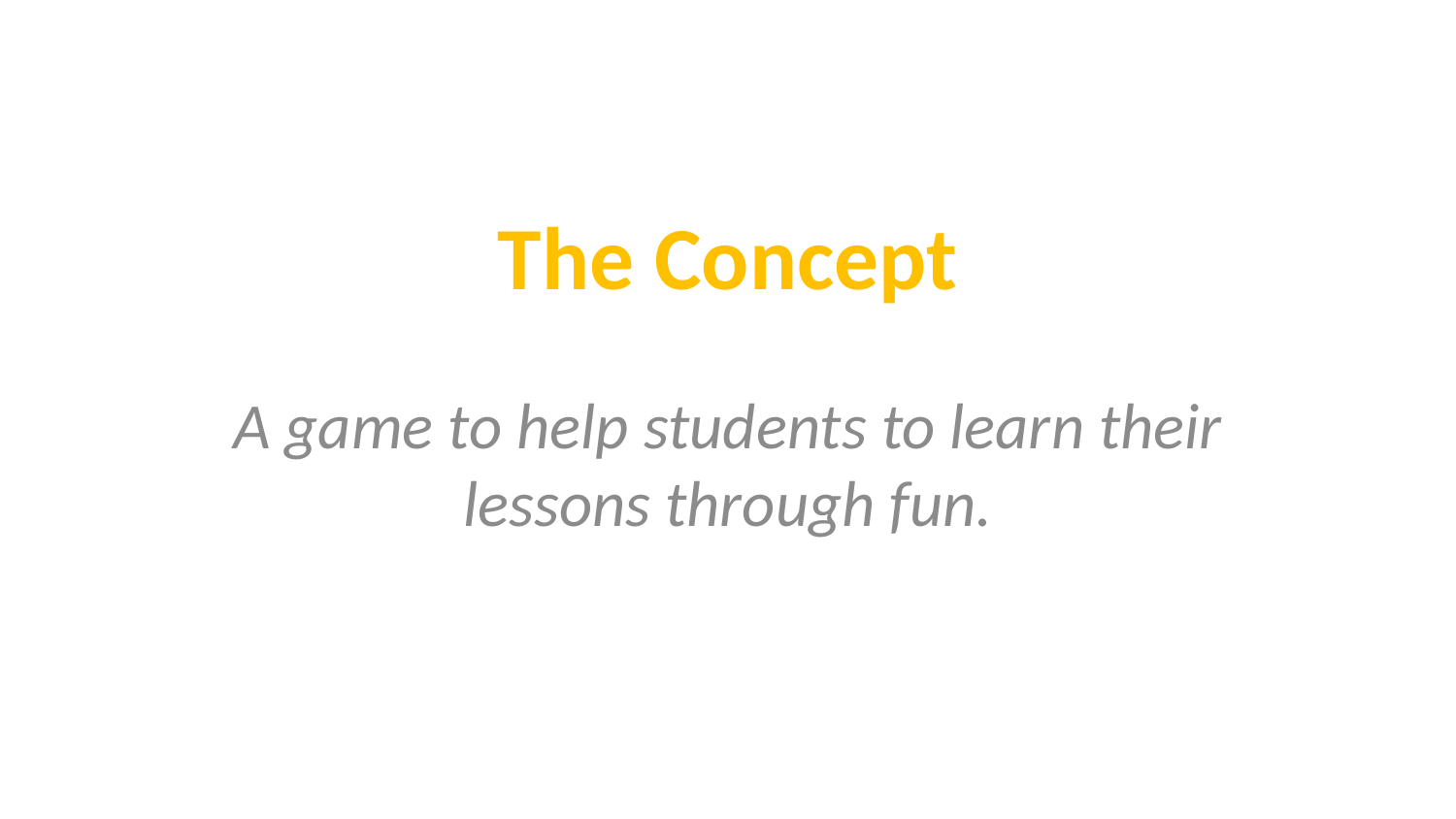

# The Concept
A game to help students to learn their lessons through fun.